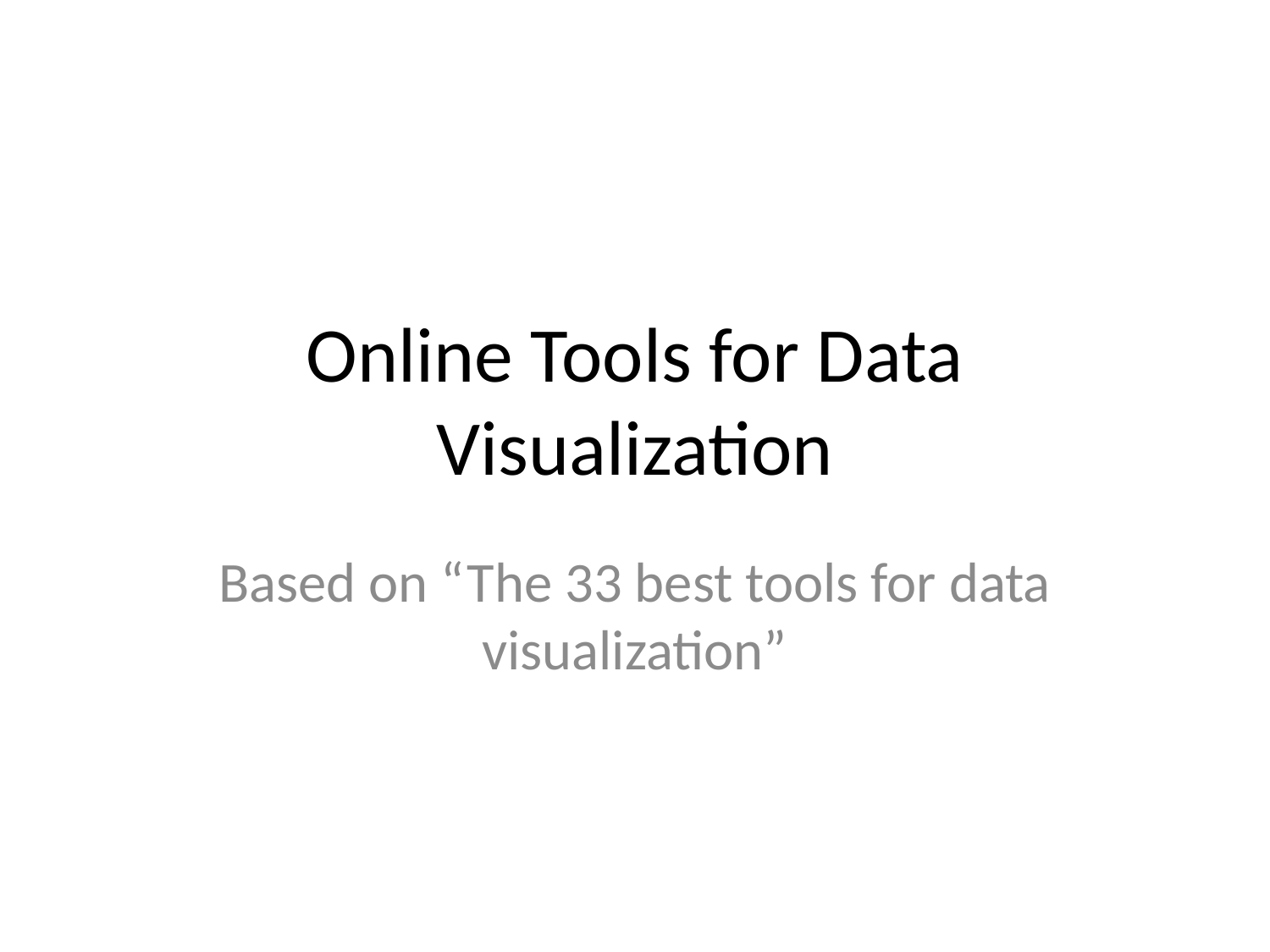

# Online Tools for Data Visualization
Based on “The 33 best tools for data visualization”